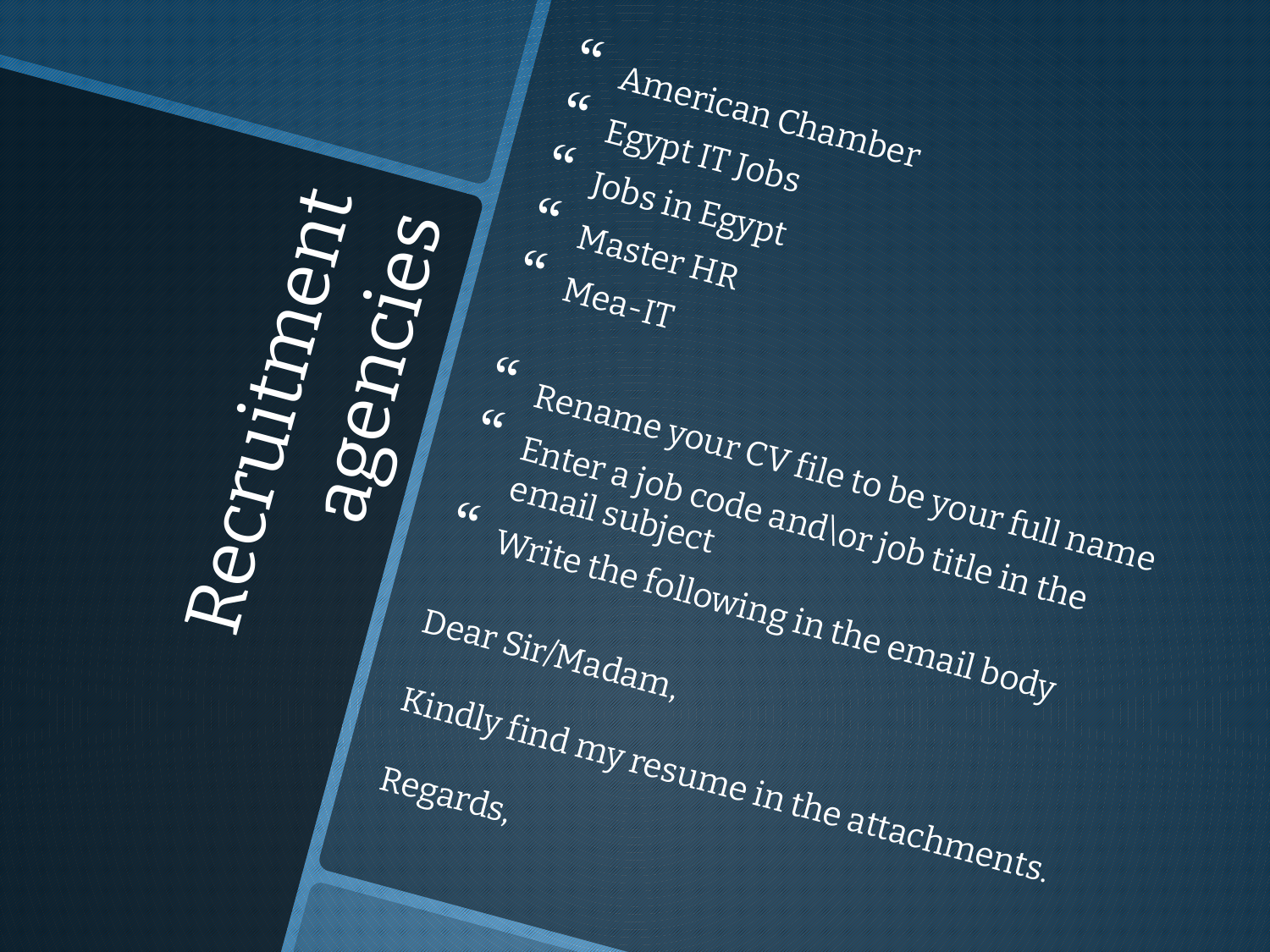

American Chamber
Egypt IT Jobs
Jobs in Egypt
Master HR
Mea-IT

Rename your CV file to be your full name
Enter a job code and\or job title in the email subject
Write the following in the email body
Dear Sir/Madam,
Kindly find my resume in the attachments.
Regards,
# Recruitment agencies